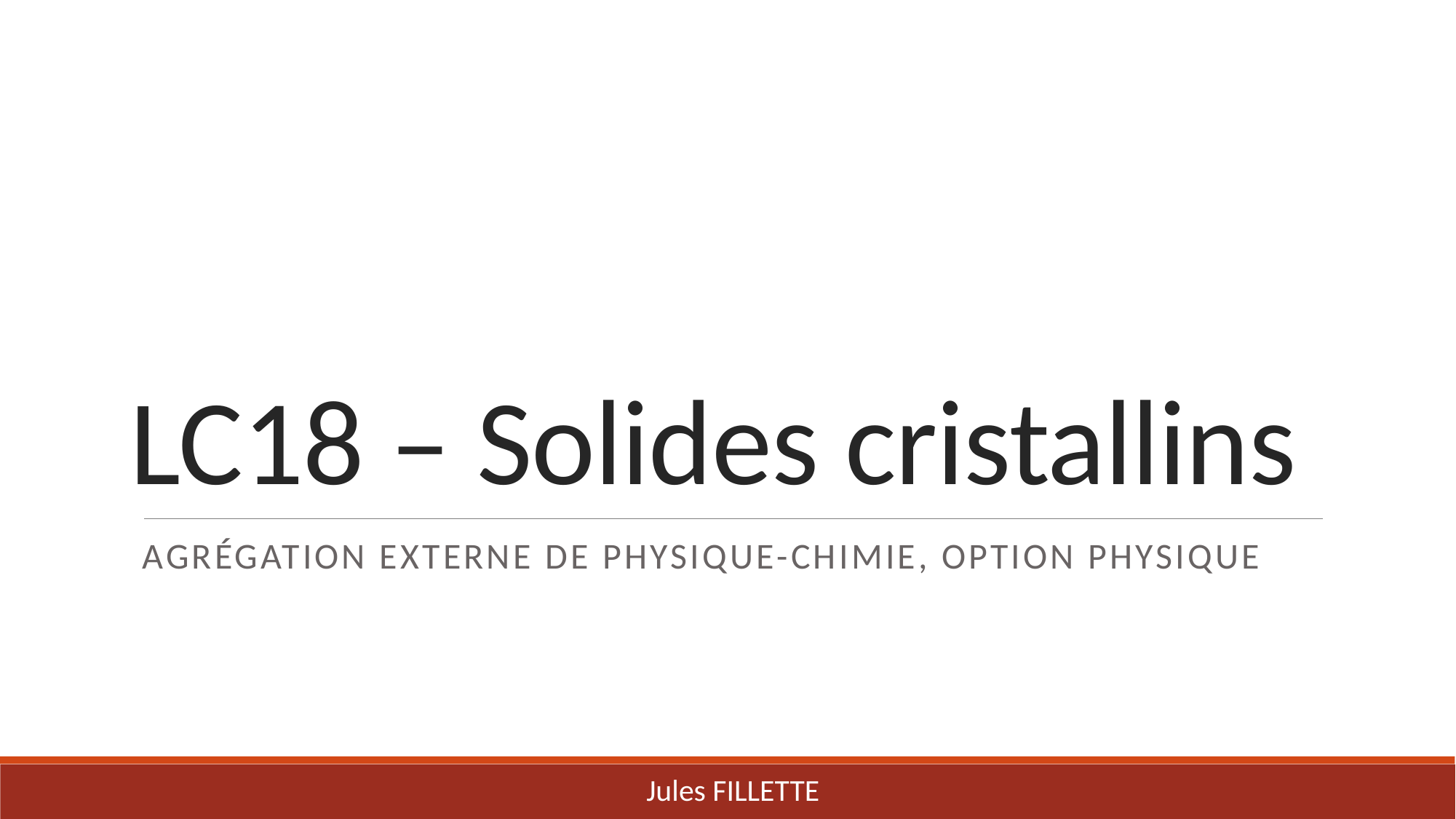

# LC18 – Solides cristallins
Agrégation externe de Physique-chimie, option Physique
Jules FILLETTE